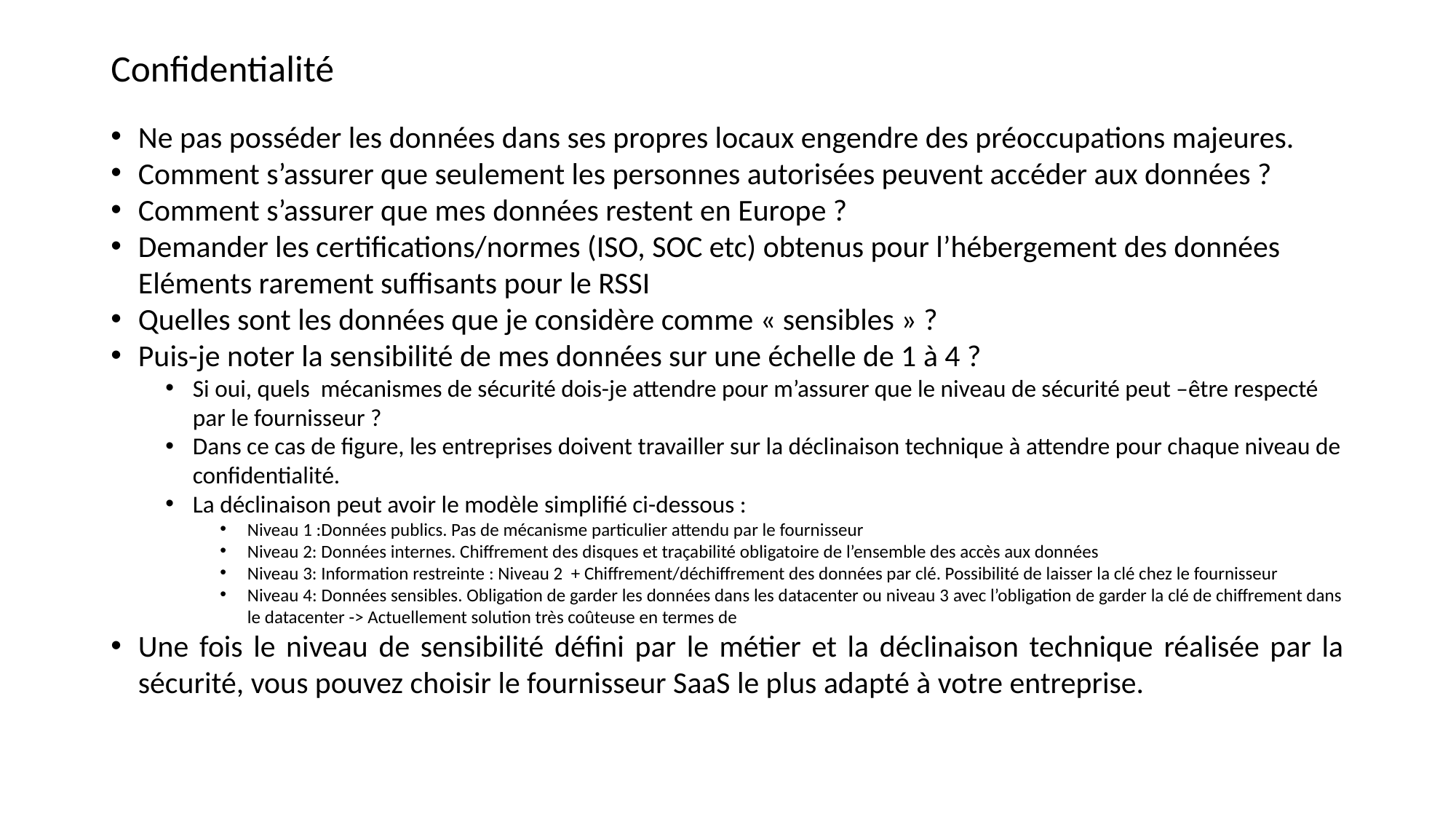

# Confidentialité
Ne pas posséder les données dans ses propres locaux engendre des préoccupations majeures.
Comment s’assurer que seulement les personnes autorisées peuvent accéder aux données ?
Comment s’assurer que mes données restent en Europe ?
Demander les certifications/normes (ISO, SOC etc) obtenus pour l’hébergement des données
Eléments rarement suffisants pour le RSSI
Quelles sont les données que je considère comme « sensibles » ?
Puis-je noter la sensibilité de mes données sur une échelle de 1 à 4 ?
Si oui, quels  mécanismes de sécurité dois-je attendre pour m’assurer que le niveau de sécurité peut –être respecté par le fournisseur ?
Dans ce cas de figure, les entreprises doivent travailler sur la déclinaison technique à attendre pour chaque niveau de confidentialité.
La déclinaison peut avoir le modèle simplifié ci-dessous :
Niveau 1 :Données publics. Pas de mécanisme particulier attendu par le fournisseur
Niveau 2: Données internes. Chiffrement des disques et traçabilité obligatoire de l’ensemble des accès aux données
Niveau 3: Information restreinte : Niveau 2  + Chiffrement/déchiffrement des données par clé. Possibilité de laisser la clé chez le fournisseur
Niveau 4: Données sensibles. Obligation de garder les données dans les datacenter ou niveau 3 avec l’obligation de garder la clé de chiffrement dans le datacenter -> Actuellement solution très coûteuse en termes de
Une fois le niveau de sensibilité défini par le métier et la déclinaison technique réalisée par la sécurité, vous pouvez choisir le fournisseur SaaS le plus adapté à votre entreprise.